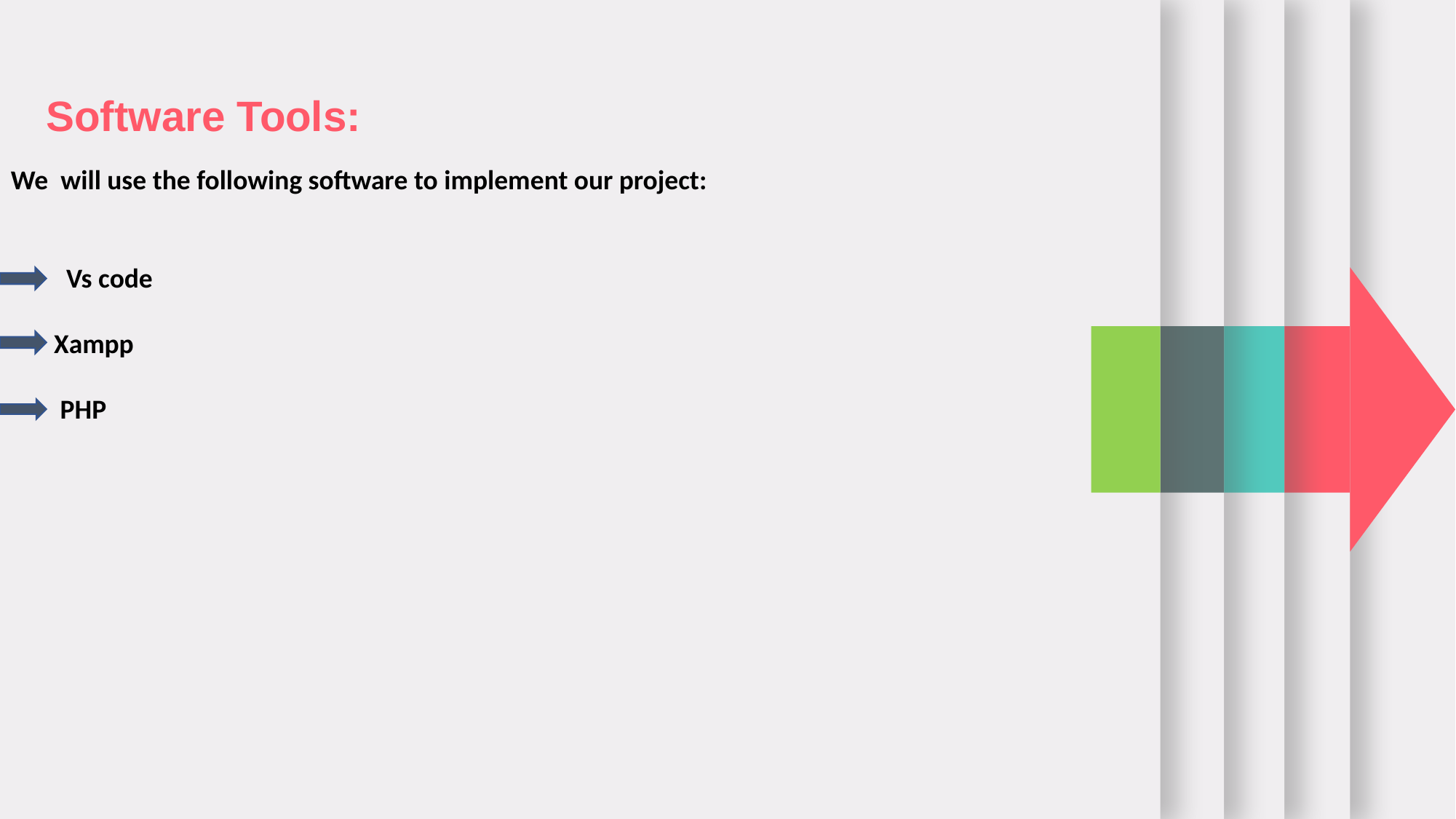

Software Tools:
We  will use the following software to implement our project:

         Vs code

       Xampp

        PHP